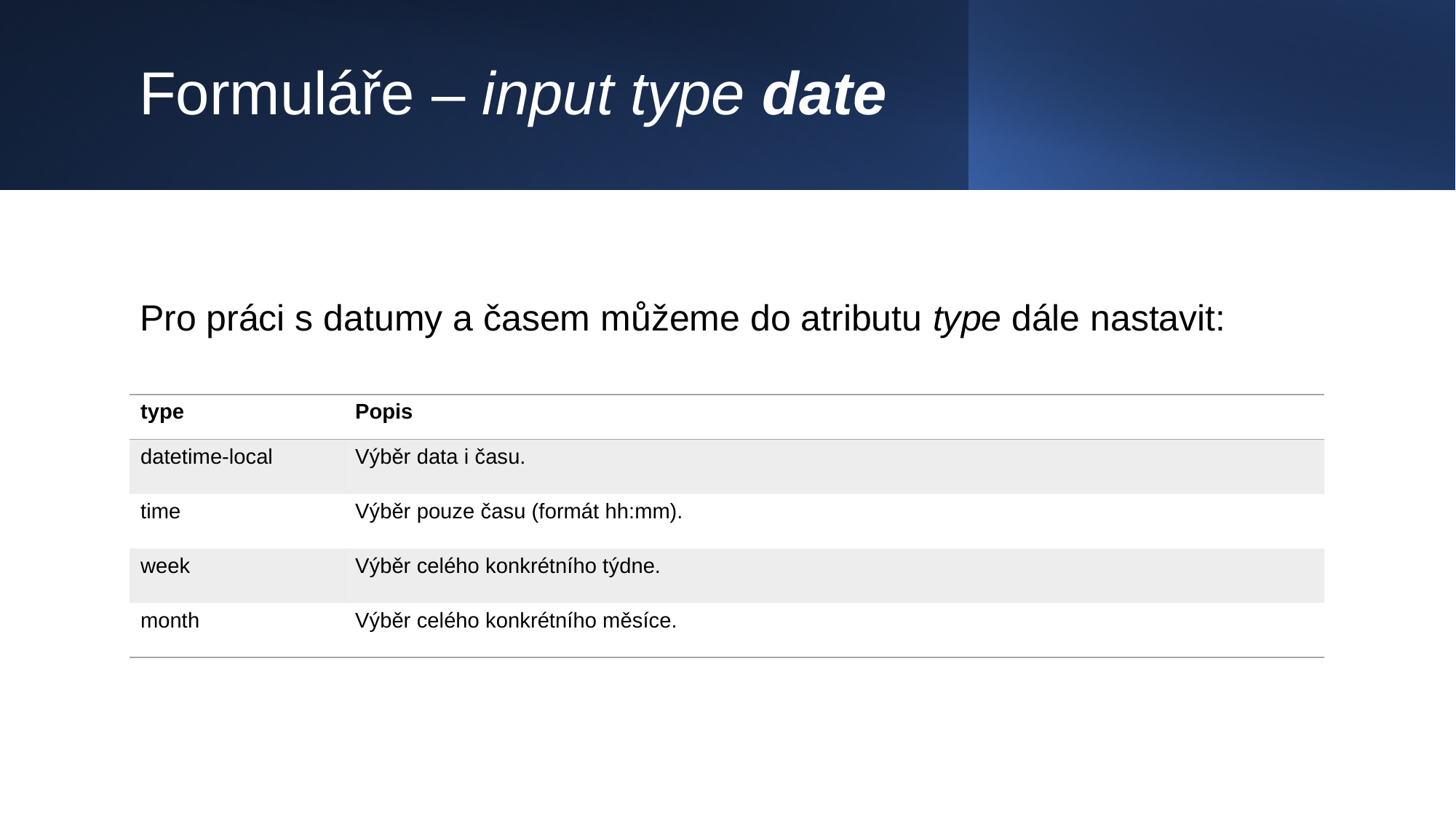

# Formuláře – input type date
Pro práci s datumy a časem můžeme do atributu type dále nastavit:
| type | Popis |
| --- | --- |
| datetime-local | Výběr data i času. |
| time | Výběr pouze času (formát hh:mm). |
| week | Výběr celého konkrétního týdne. |
| month | Výběr celého konkrétního měsíce. |